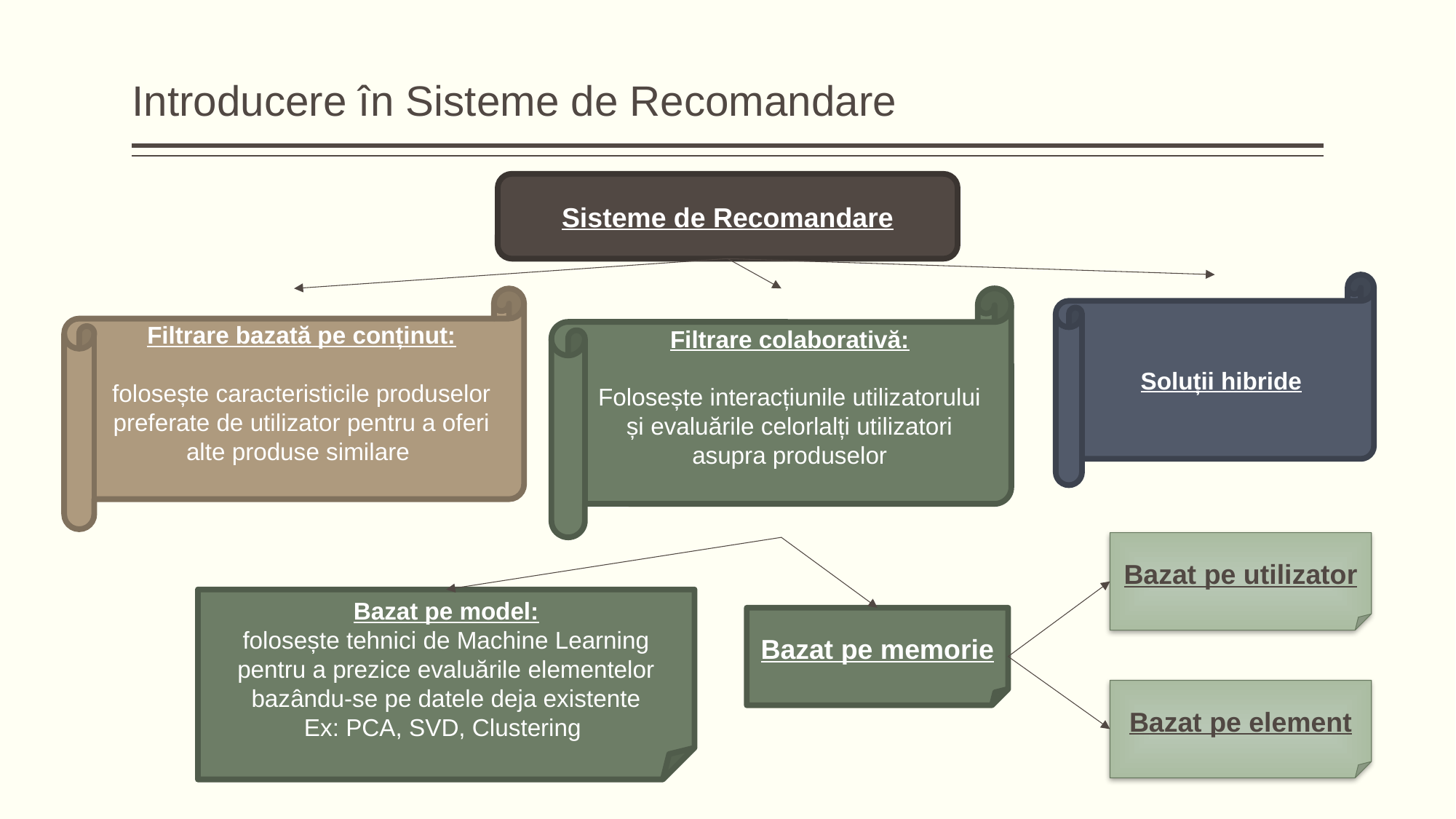

# Introducere în Sisteme de Recomandare
Sisteme de Recomandare
Soluții hibride
Filtrare bazată pe conținut:
folosește caracteristicile produselor preferate de utilizator pentru a oferi alte produse similare

Filtrare colaborativă:

Folosește interacțiunile utilizatorului și evaluările celorlalți utilizatori asupra produselor

Bazat pe utilizator
Bazat pe model:
folosește tehnici de Machine Learning pentru a prezice evaluările elementelor bazându-se pe datele deja existente
Ex: PCA, SVD, Clustering
Bazat pe memorie
Bazat pe element